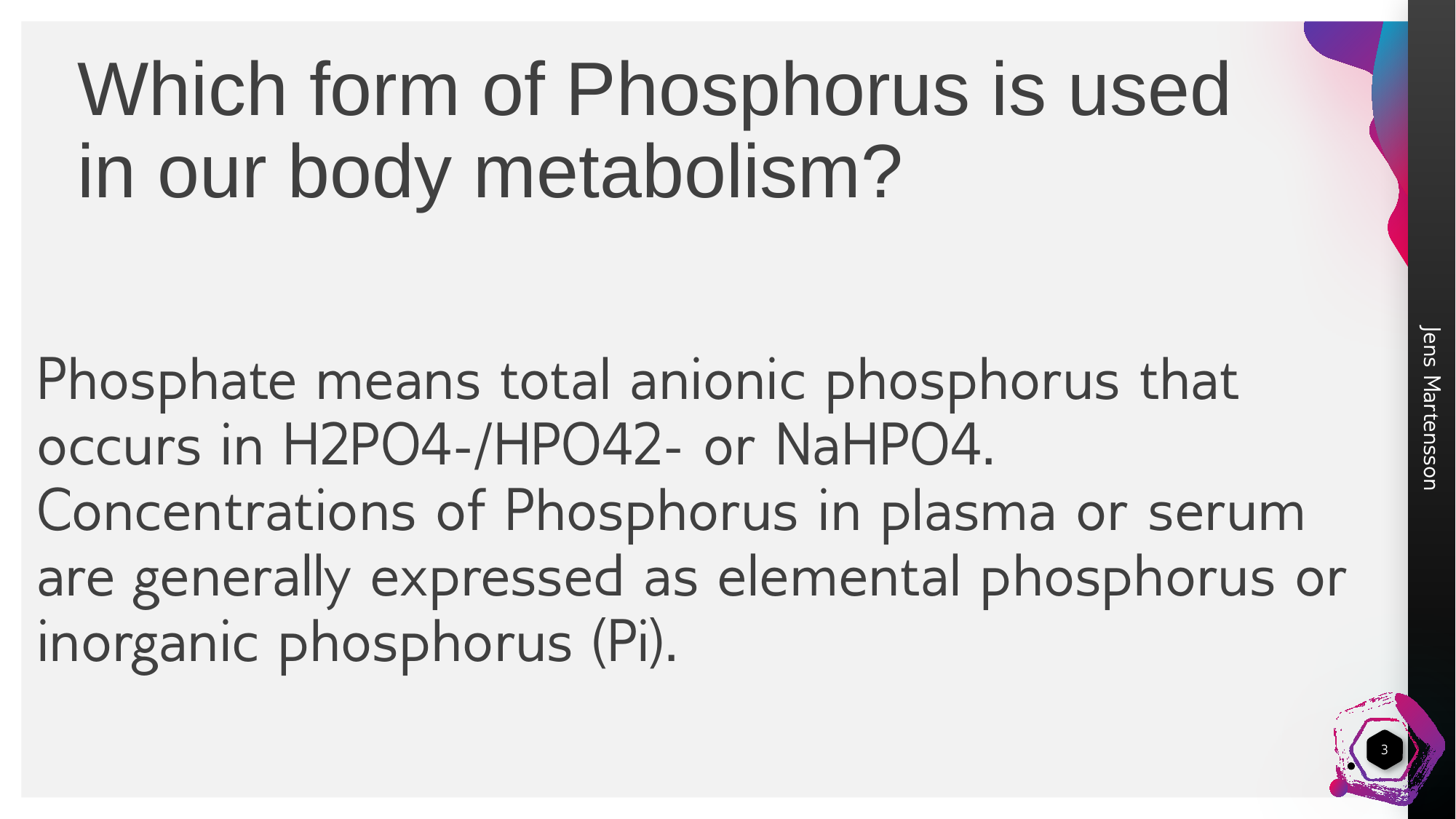

# Which form of Phosphorus is used in our body metabolism?

Phosphate means total anionic phosphorus that occurs in H2PO4-/HPO42- or NaHPO4. Concentrations of Phosphorus in plasma or serum are generally expressed as elemental phosphorus or inorganic phosphorus (Pi).

3